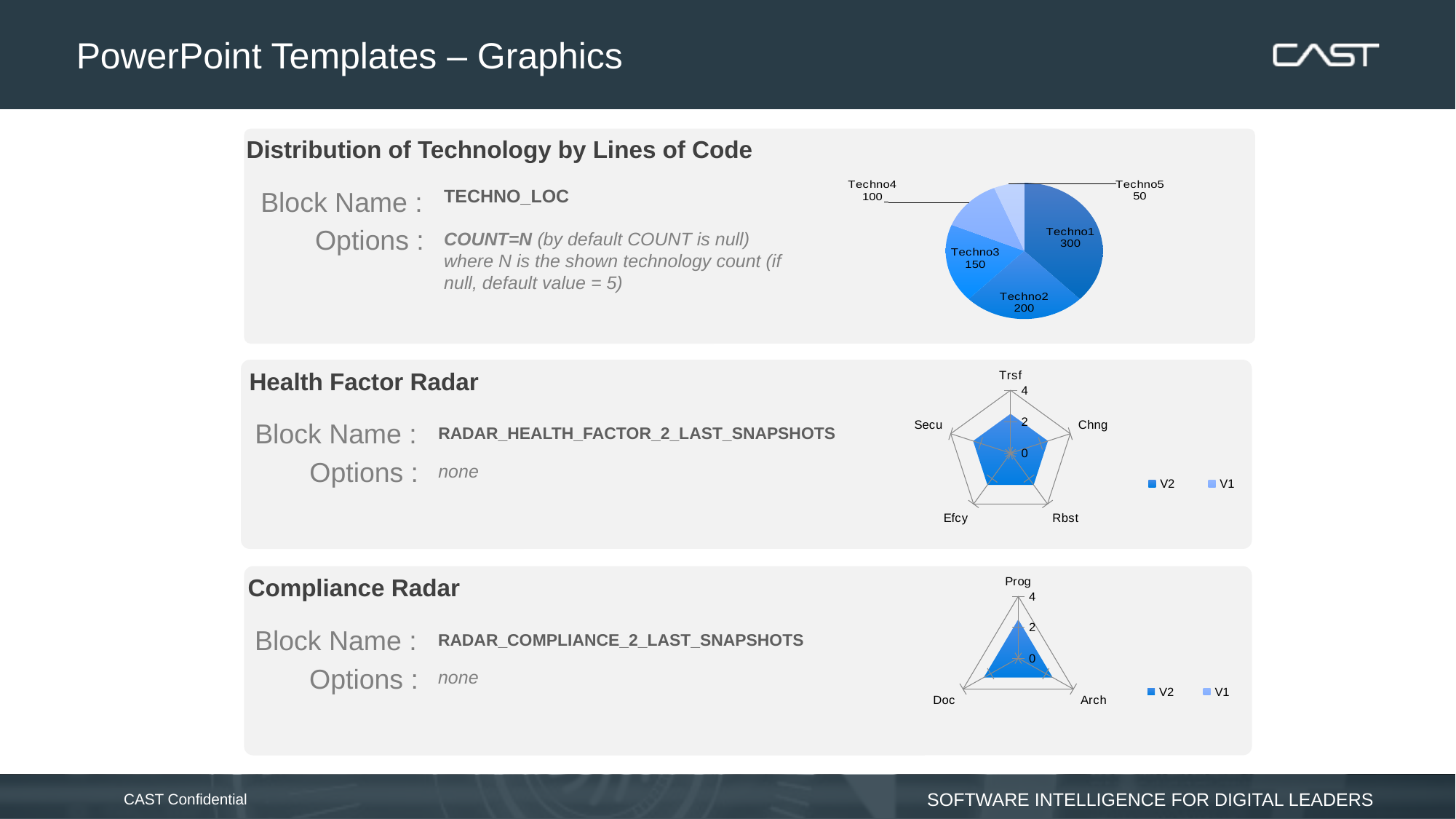

# PowerPoint Templates – Graphics
Distribution of Technology by Lines of Code

### Chart

| Category | LOCs 300 |
|---|---|
| Techno1 | 300.0 |
| Techno2 | 200.0 |
| Techno3 | 150.0 |
| Techno4 | 100.0 |
| Techno5 | 50.0 |
Block Name :
TECHNO_LOC
Options :
COUNT=N (by default COUNT is null)
where N is the shown technology count (if null, default value = 5)

Health Factor Radar

### Chart

| Category | V2 | V1 |
|---|---|---|
| Trsf | 2.5 | 1.5 |
| Chng | 2.5 | 1.5 |
| Rbst | 2.5 | 1.5 |
| Efcy | 2.5 | 1.5 |
| Secu | 2.5 | 1.5 |
Block Name :
RADAR_HEALTH_FACTOR_2_LAST_SNAPSHOTS
Options :
none

Compliance Radar

### Chart

| Category | V2 | V1 |
|---|---|---|
| Prog | 2.5 | 1.5 |
| Arch | 2.5 | 1.5 |
| Doc | 2.5 | 1.5 |
Block Name :
RADAR_COMPLIANCE_2_LAST_SNAPSHOTS
Options :
none